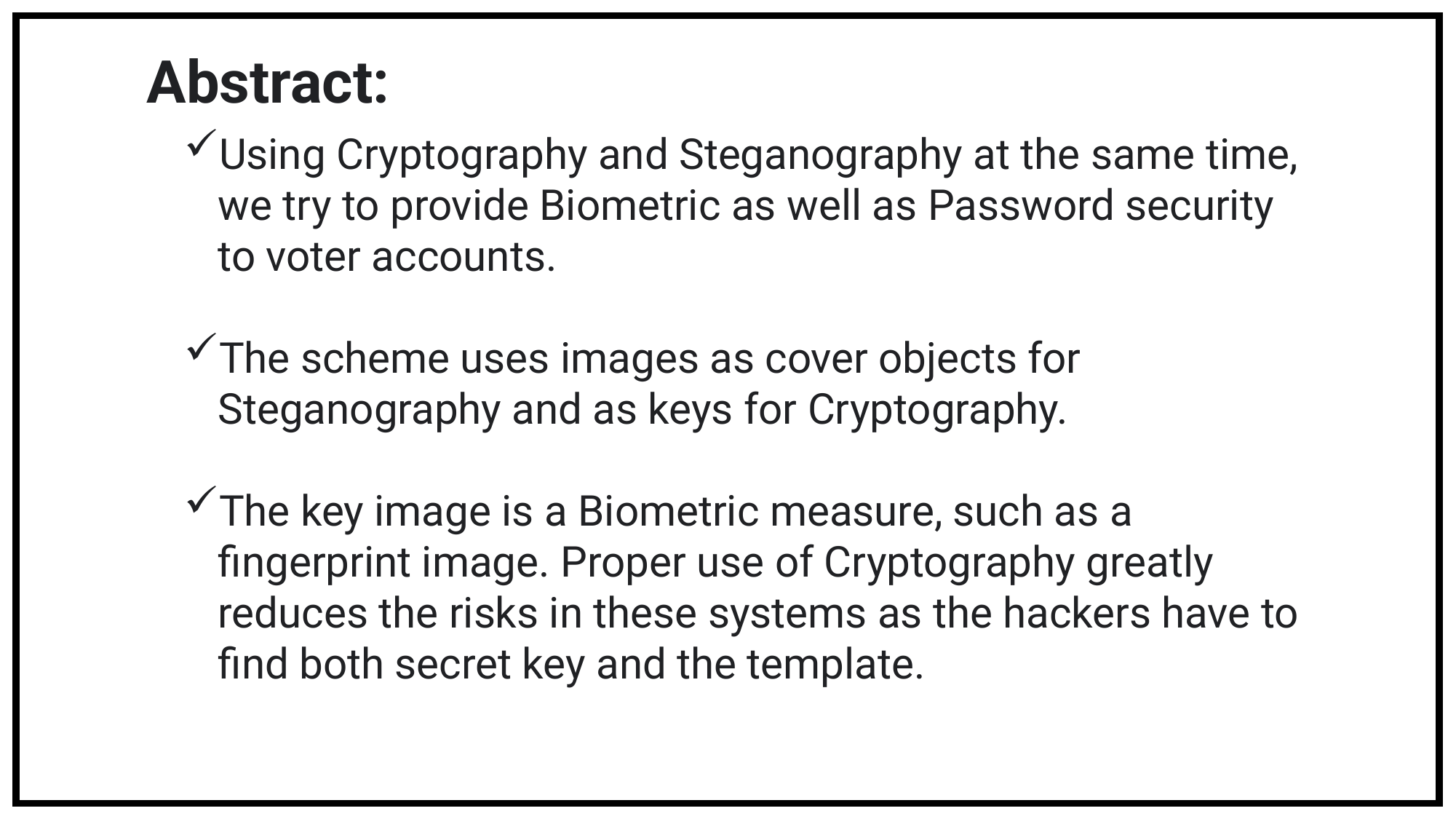

Abstract:
Using Cryptography and Steganography at the same time, we try to provide Biometric as well as Password security to voter accounts.

The scheme uses images as cover objects for Steganography and as keys for Cryptography.

The key image is a Biometric measure, such as a fingerprint image. Proper use of Cryptography greatly reduces the risks in these systems as the hackers have to find both secret key and the template.